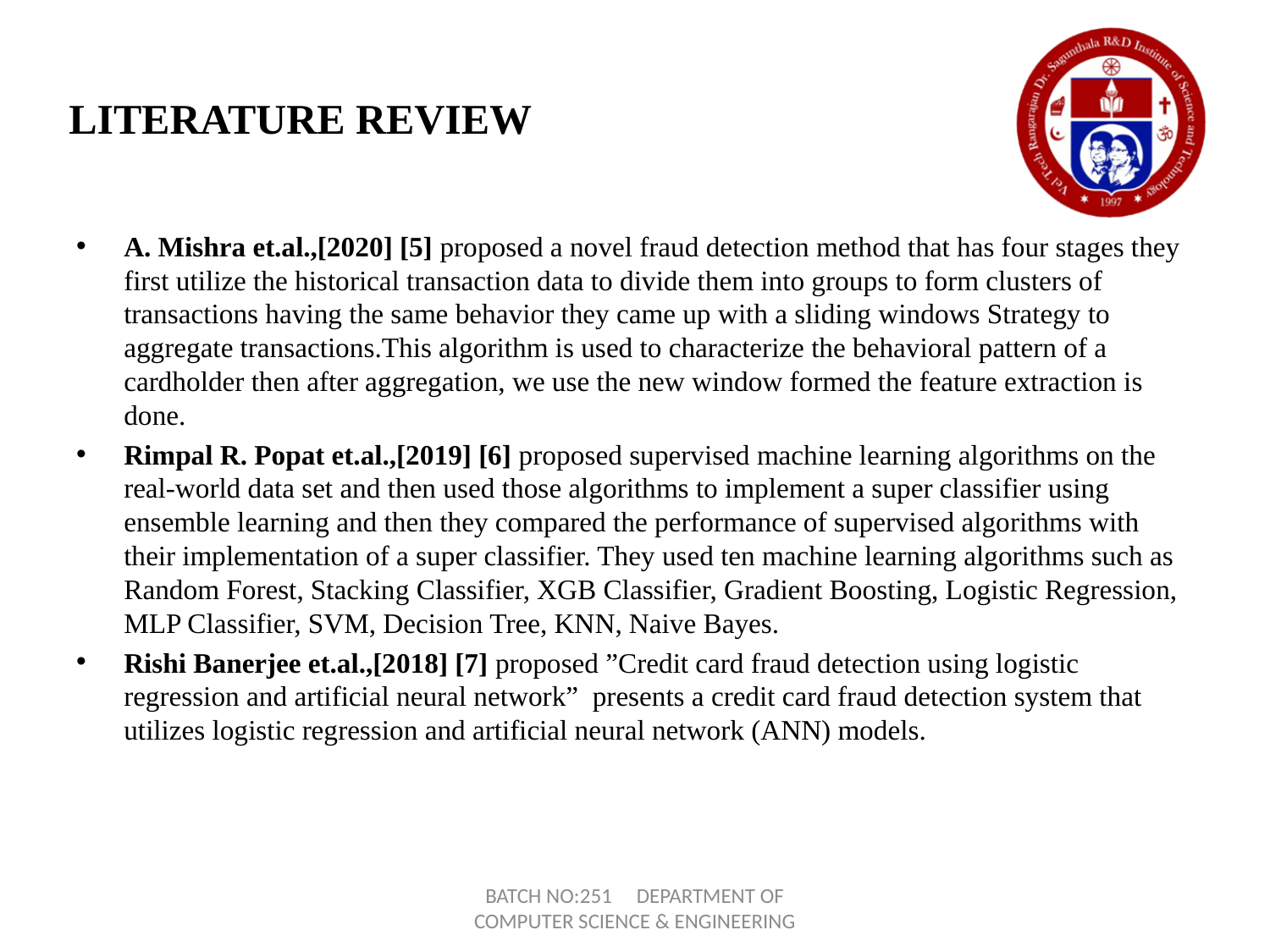

# LITERATURE REVIEW
A. Mishra et.al.,[2020] [5] proposed a novel fraud detection method that has four stages they first utilize the historical transaction data to divide them into groups to form clusters of transactions having the same behavior they came up with a sliding windows Strategy to aggregate transactions.This algorithm is used to characterize the behavioral pattern of a cardholder then after aggregation, we use the new window formed the feature extraction is done.
Rimpal R. Popat et.al.,[2019] [6] proposed supervised machine learning algorithms on the real-world data set and then used those algorithms to implement a super classifier using ensemble learning and then they compared the performance of supervised algorithms with their implementation of a super classifier. They used ten machine learning algorithms such as Random Forest, Stacking Classifier, XGB Classifier, Gradient Boosting, Logistic Regression, MLP Classifier, SVM, Decision Tree, KNN, Naive Bayes.
Rishi Banerjee et.al.,[2018] [7] proposed ”Credit card fraud detection using logistic regression and artificial neural network”  presents a credit card fraud detection system that utilizes logistic regression and artificial neural network (ANN) models.

BATCH NO:251     DEPARTMENT OF COMPUTER SCIENCE & ENGINEERING
7